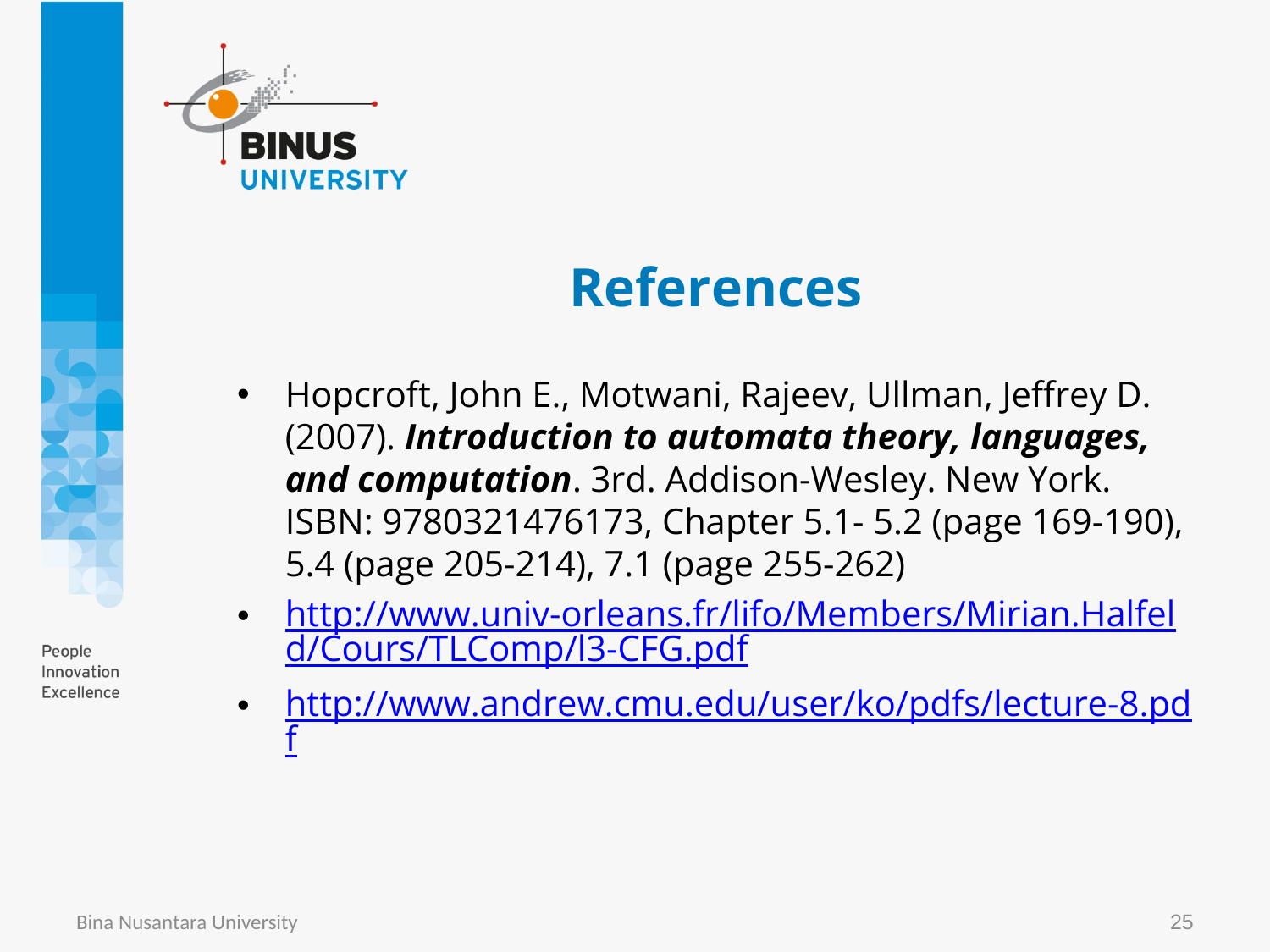

# References
Hopcroft, John E., Motwani, Rajeev, Ullman, Jeffrey D. (2007). Introduction to automata theory, languages, and computation. 3rd. Addison-Wesley. New York. ISBN: 9780321476173, Chapter 5.1- 5.2 (page 169-190), 5.4 (page 205-214), 7.1 (page 255-262)
http://www.univ-orleans.fr/lifo/Members/Mirian.Halfeld/Cours/TLComp/l3-CFG.pdf
http://www.andrew.cmu.edu/user/ko/pdfs/lecture-8.pdf
Bina Nusantara University
25